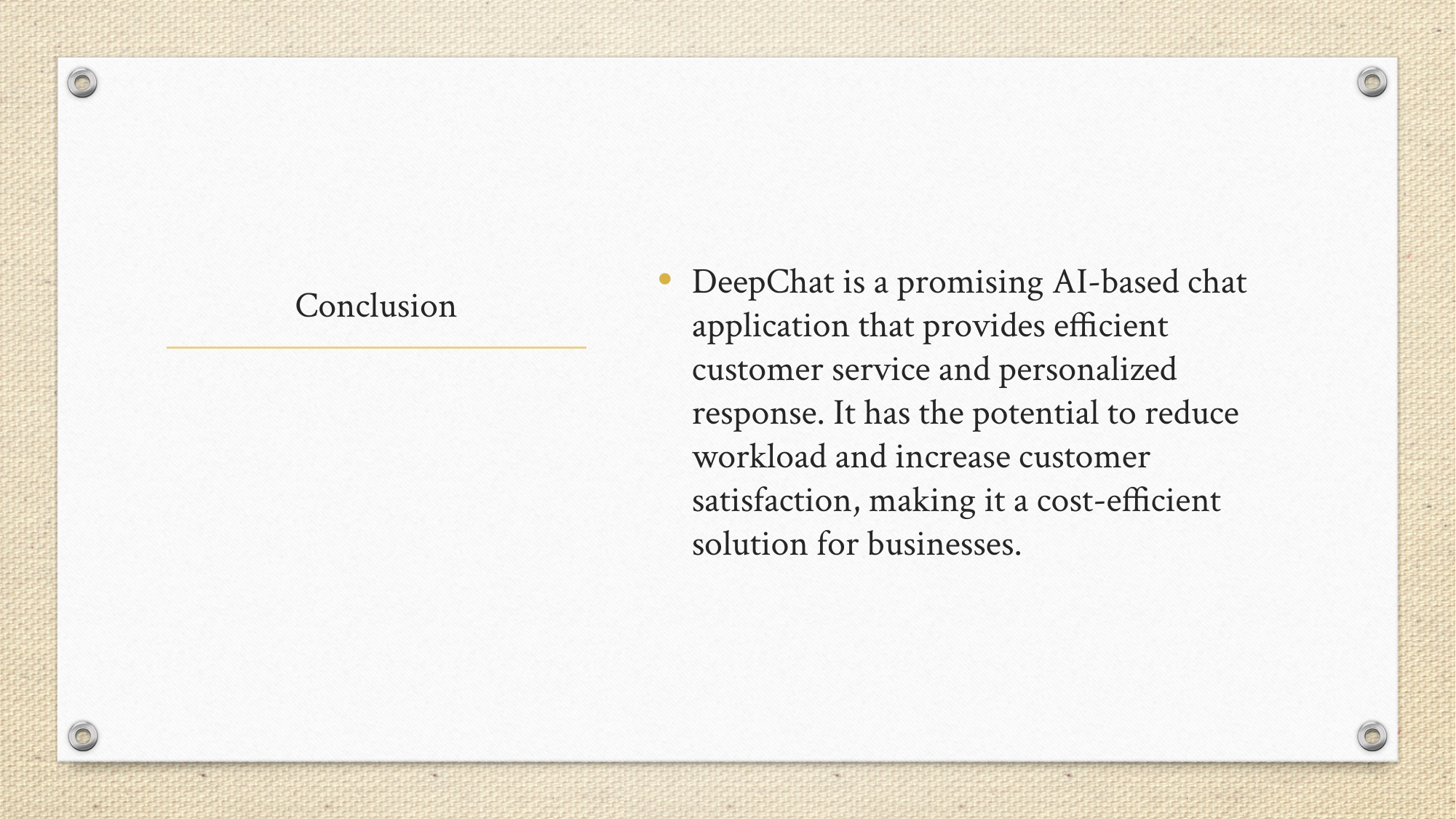

DeepChat is a promising AI-based chat application that provides efficient customer service and personalized response. It has the potential to reduce workload and increase customer satisfaction, making it a cost-efficient solution for businesses.
# Conclusion